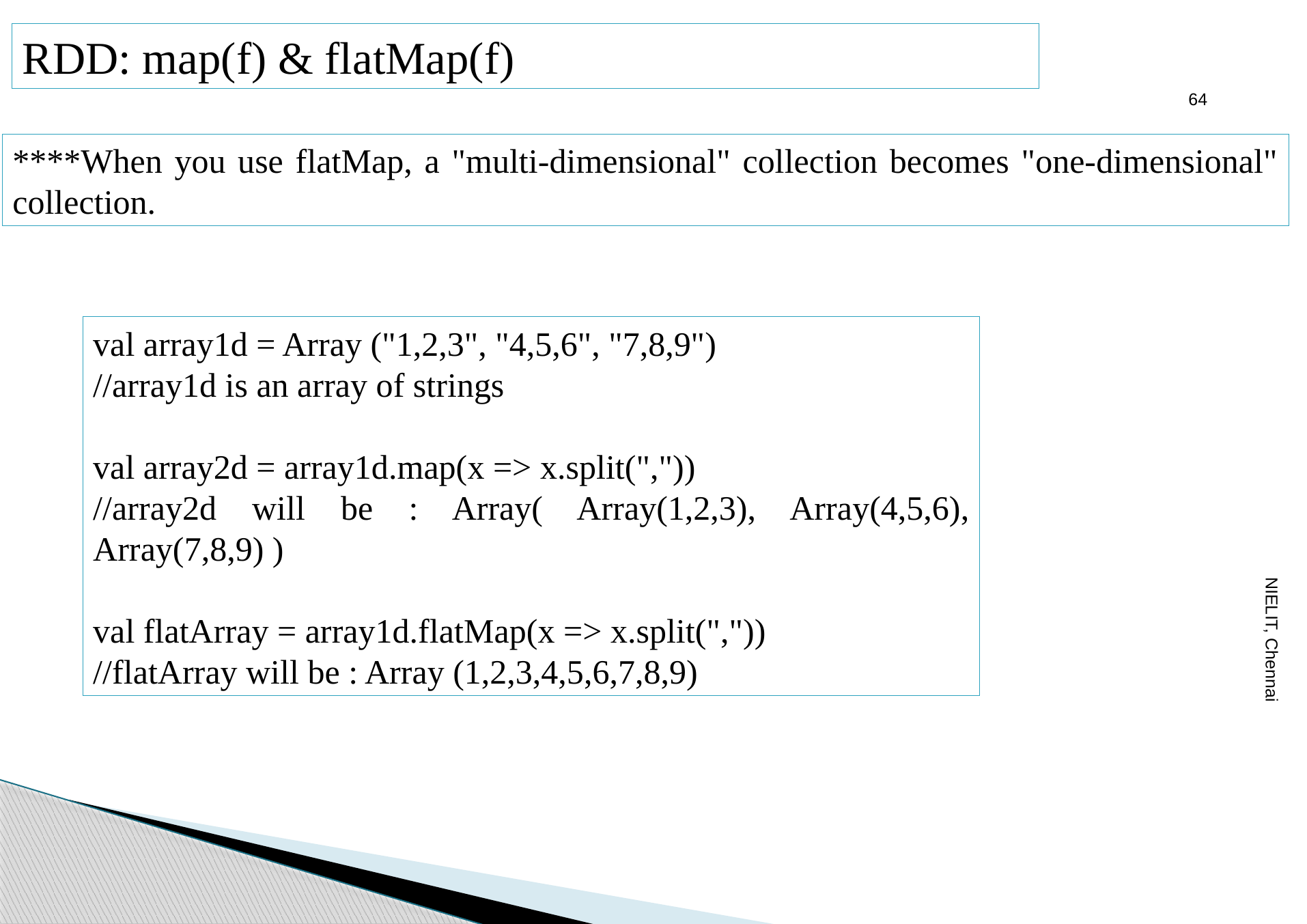

64
RDD: map(f) & flatMap(f)
****When you use flatMap, a "multi-dimensional" collection becomes "one-dimensional" collection.
val array1d = Array ("1,2,3", "4,5,6", "7,8,9")
//array1d is an array of strings

val array2d = array1d.map(x => x.split(","))
//array2d will be : Array( Array(1,2,3), Array(4,5,6), Array(7,8,9) )

val flatArray = array1d.flatMap(x => x.split(","))
//flatArray will be : Array (1,2,3,4,5,6,7,8,9)
NIELIT, Chennai